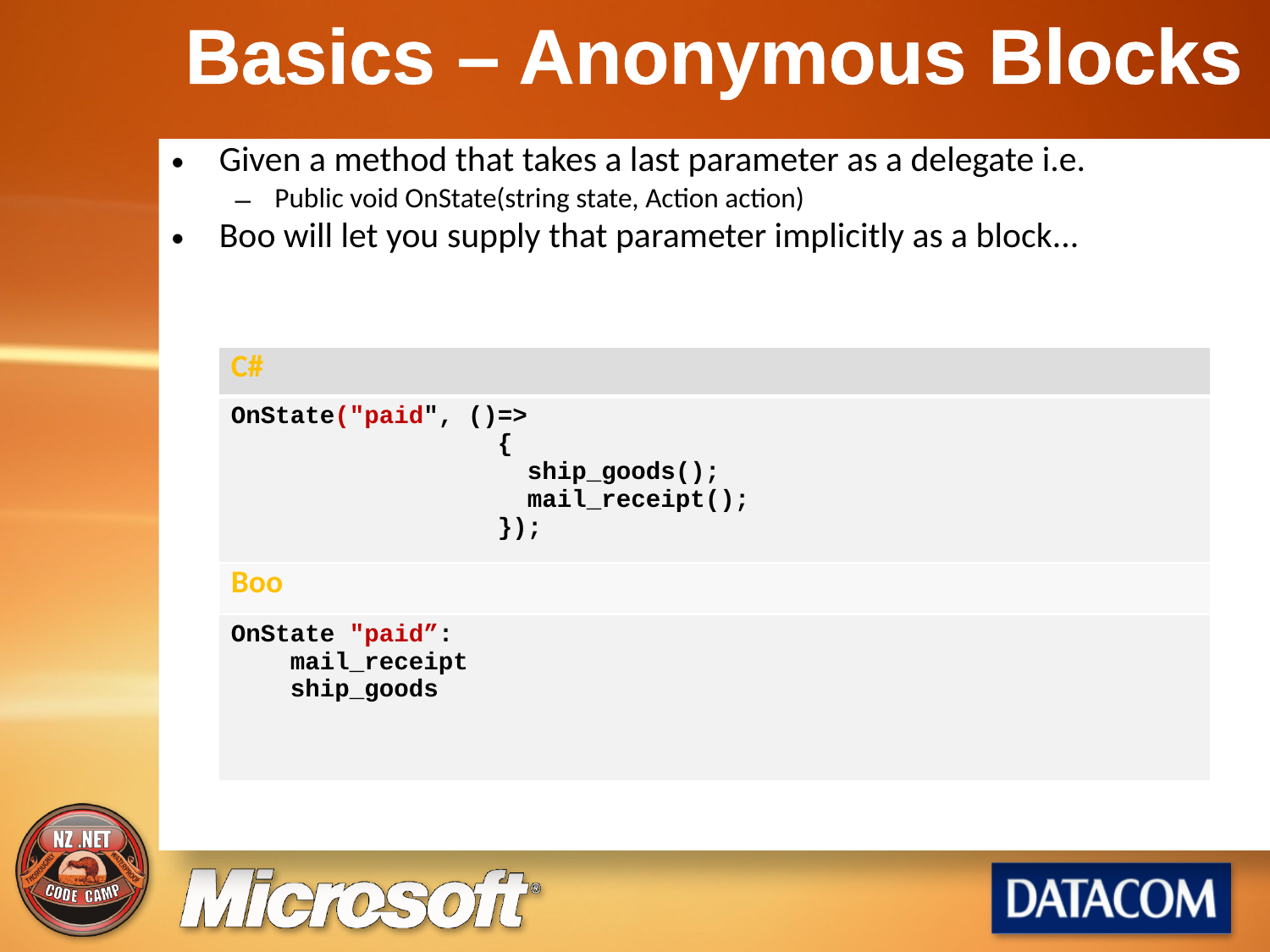

# Basics – Anonymous Blocks
Given a method that takes a last parameter as a delegate i.e.
Public void OnState(string state, Action action)
Boo will let you supply that parameter implicitly as a block...
| C# |
| --- |
| OnState("paid", ()=> { ship\_goods(); mail\_receipt(); }); |
| Boo |
| OnState "paid”: mail\_receipt ship\_goods |